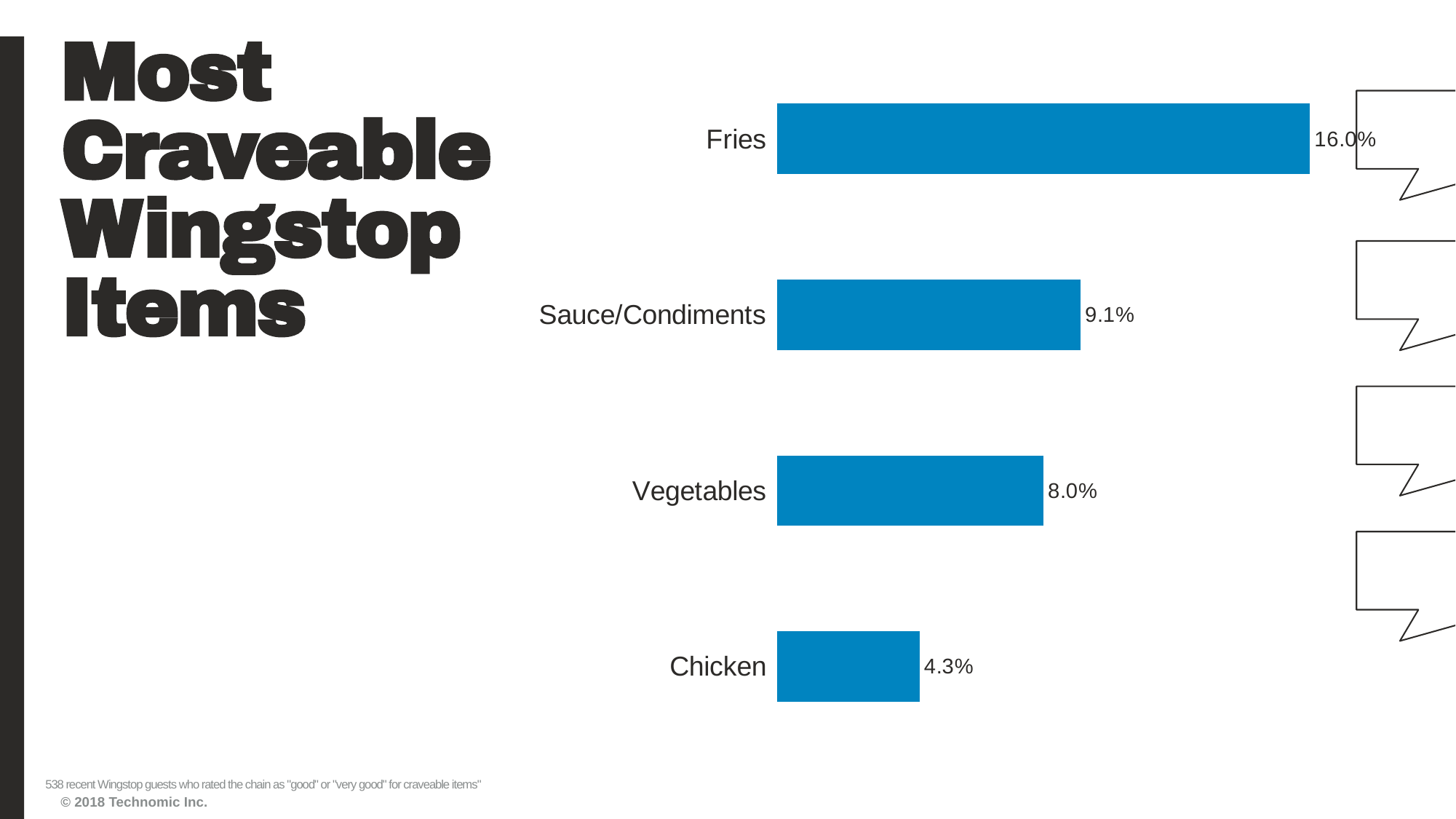

# Most Craveable Wingstop Items

### Chart

| Category | Series1 |
|---|---|
| Chicken | 0.042750929 |
| Vegetables | 0.079925651 |
| Sauce/Condiments | 0.091078067 |
| Fries | 0.159851301 |
538 recent Wingstop guests who rated the chain as "good" or "very good" for craveable items"